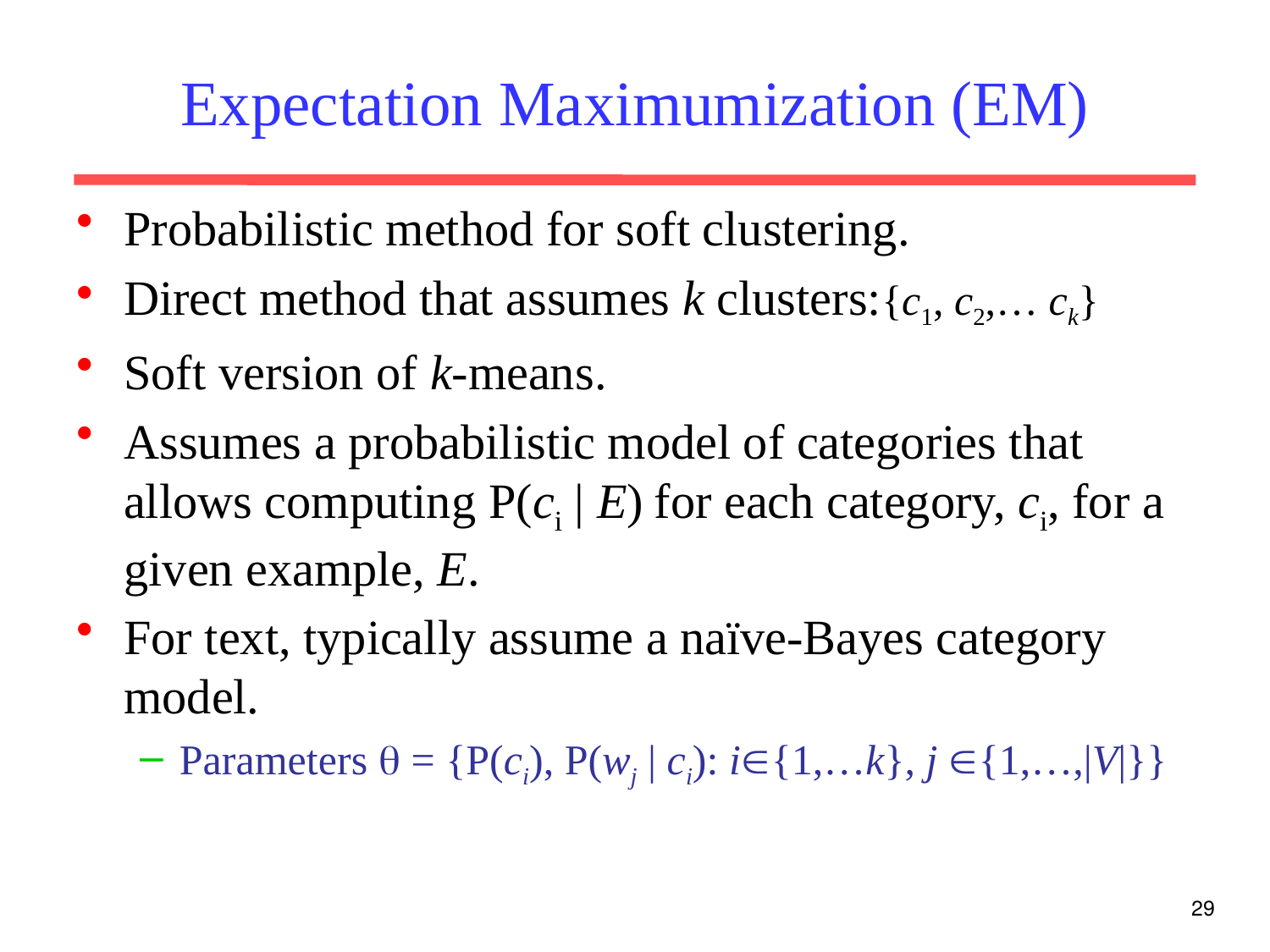

# Expectation Maximumization (EM)
Probabilistic method for soft clustering.
Direct method that assumes k clusters:{c1, c2,… ck}
Soft version of k-means.
Assumes a probabilistic model of categories that allows computing P(ci | E) for each category, ci, for a given example, E.
For text, typically assume a naïve-Bayes category model.
Parameters θ = {P(ci), P(wj | ci): i∈{1,…k}, j ∈{1,…,|V|}}
29